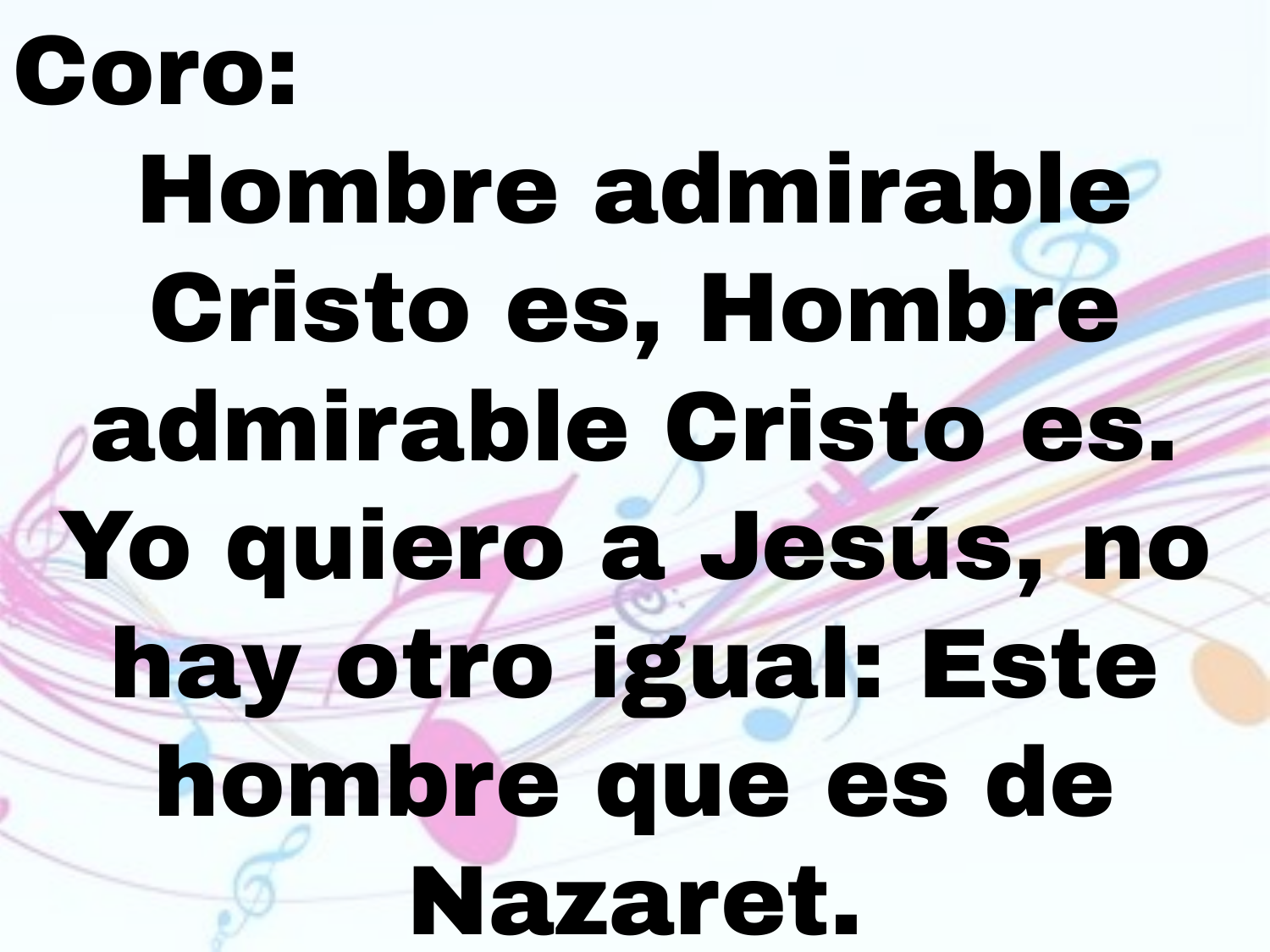

Coro:
Hombre admirable Cristo es, Hombre admirable Cristo es. Yo quiero a Jesús, no hay otro igual: Este hombre que es de Nazaret.